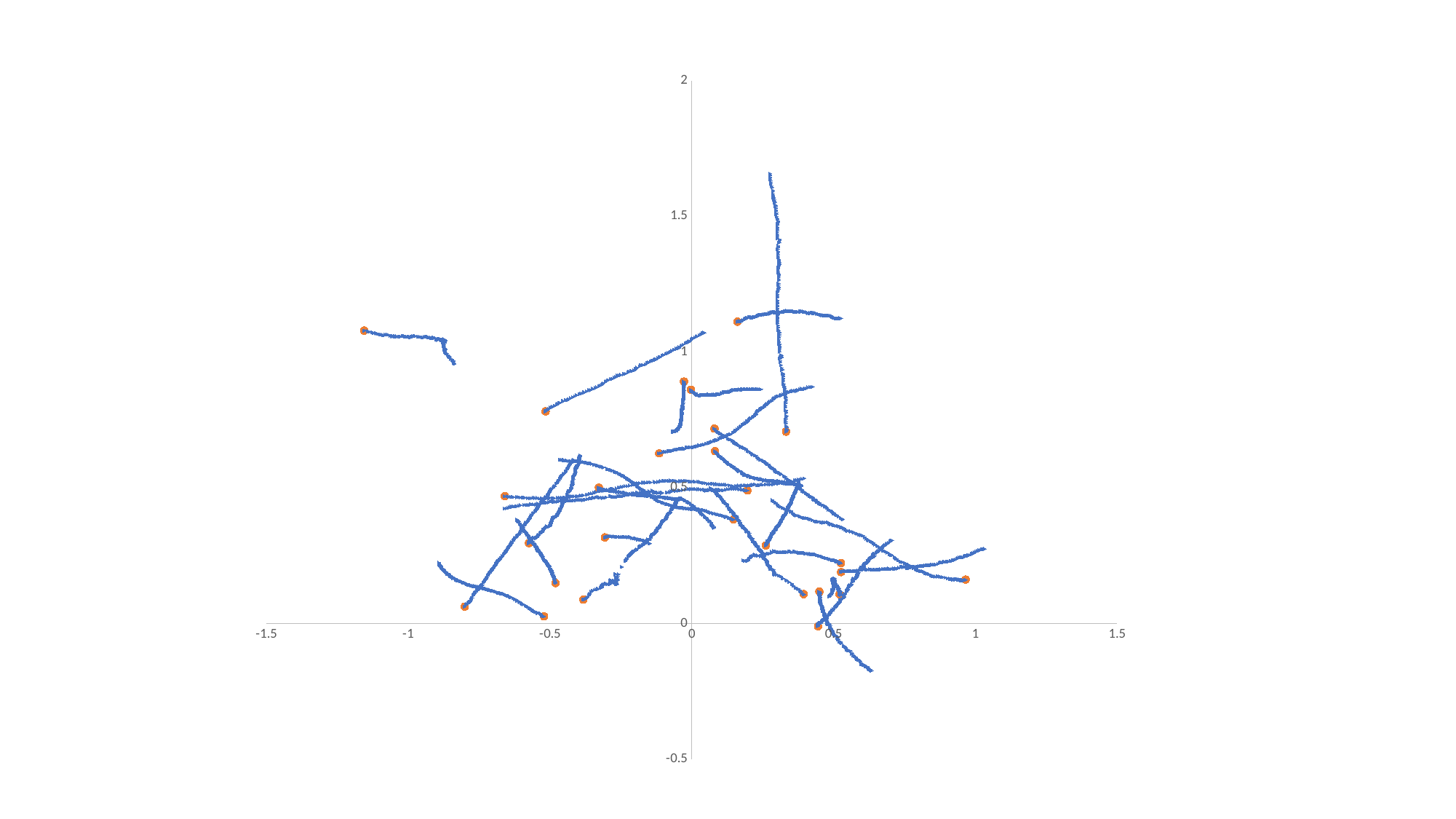

### Chart

| Category |  | starting |
|---|---|---|